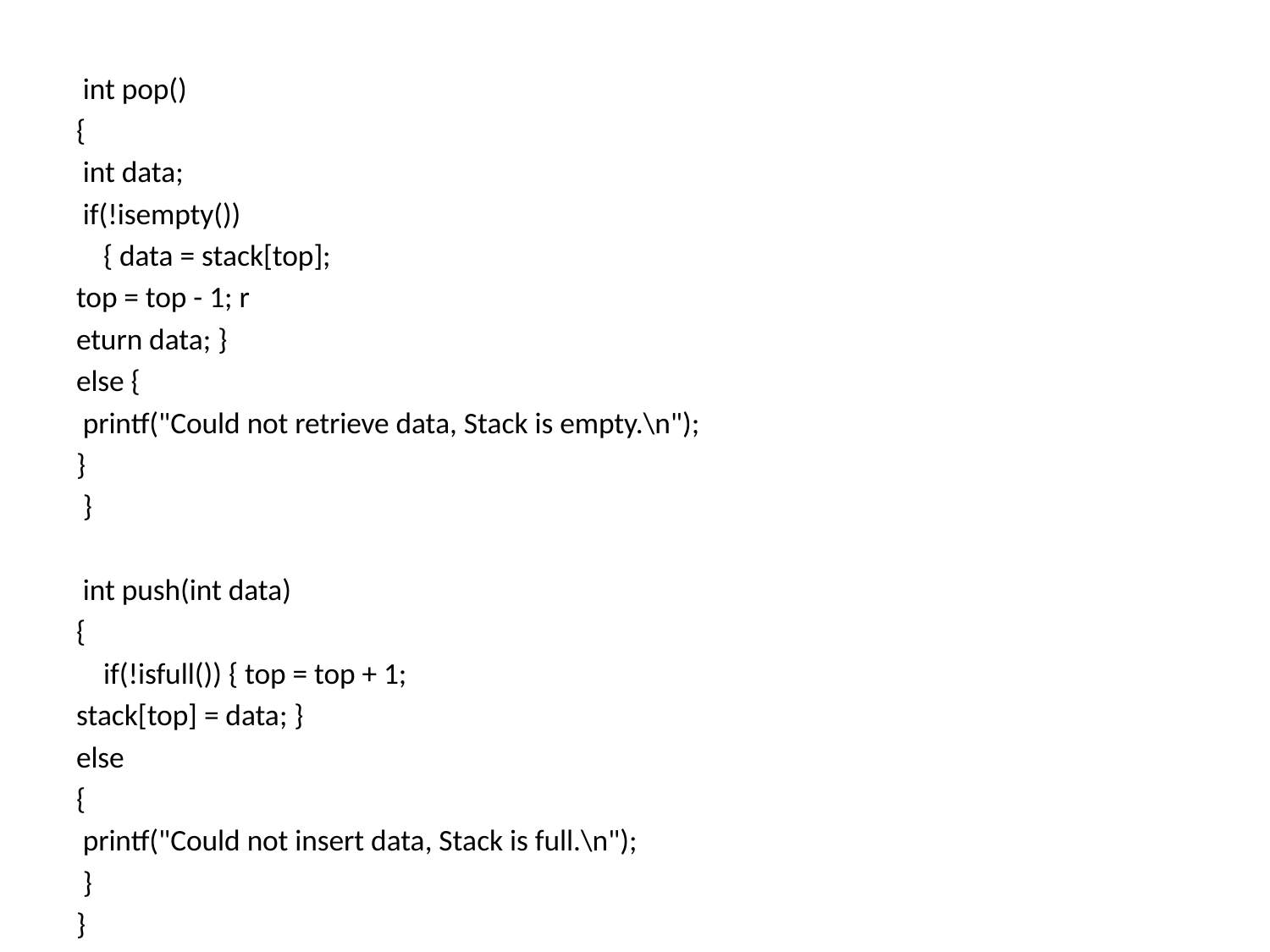

int pop()
{
 int data;
 if(!isempty())
    { data = stack[top];
top = top - 1; r
eturn data; }
else {
 printf("Could not retrieve data, Stack is empty.\n");
}
 }

 int push(int data)
{
    if(!isfull()) { top = top + 1;
stack[top] = data; }
else
{
 printf("Could not insert data, Stack is full.\n");
 }
}
#